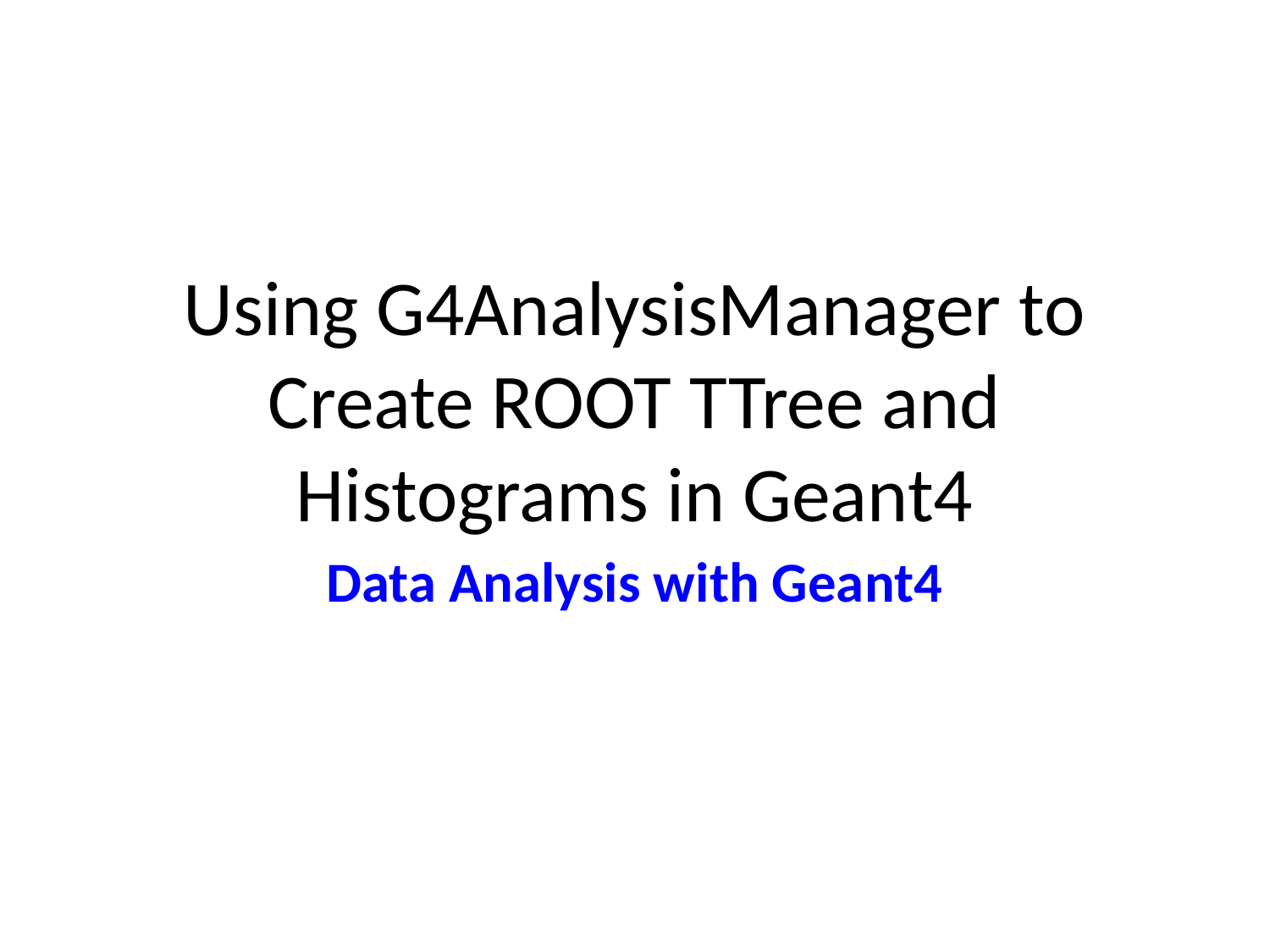

# Using G4AnalysisManager to Create ROOT TTree and Histograms in Geant4
Data Analysis with Geant4